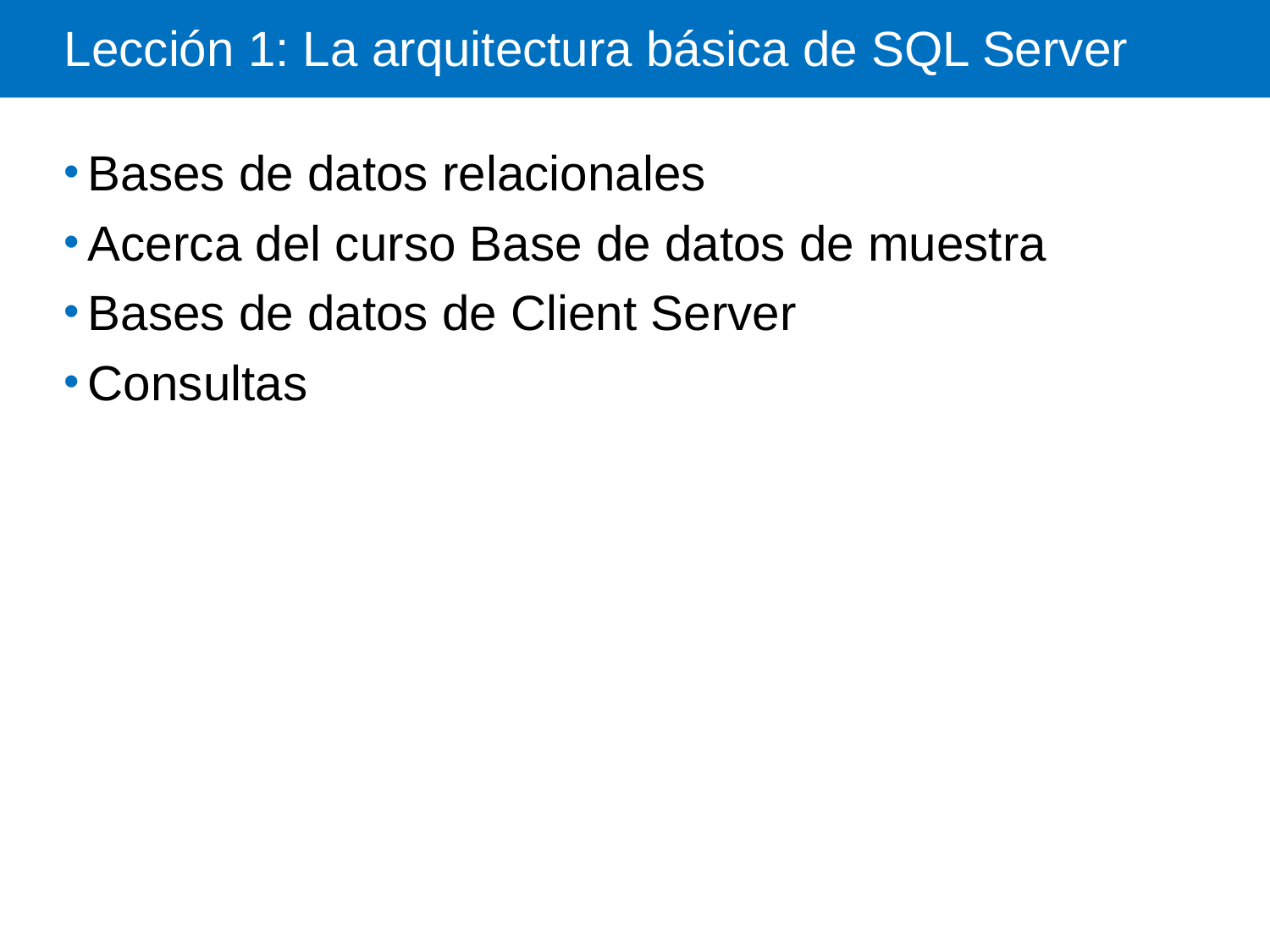

# Lección 1: La arquitectura básica de SQL Server
Bases de datos relacionales
Acerca del curso Base de datos de muestra
Bases de datos de Client Server
Consultas